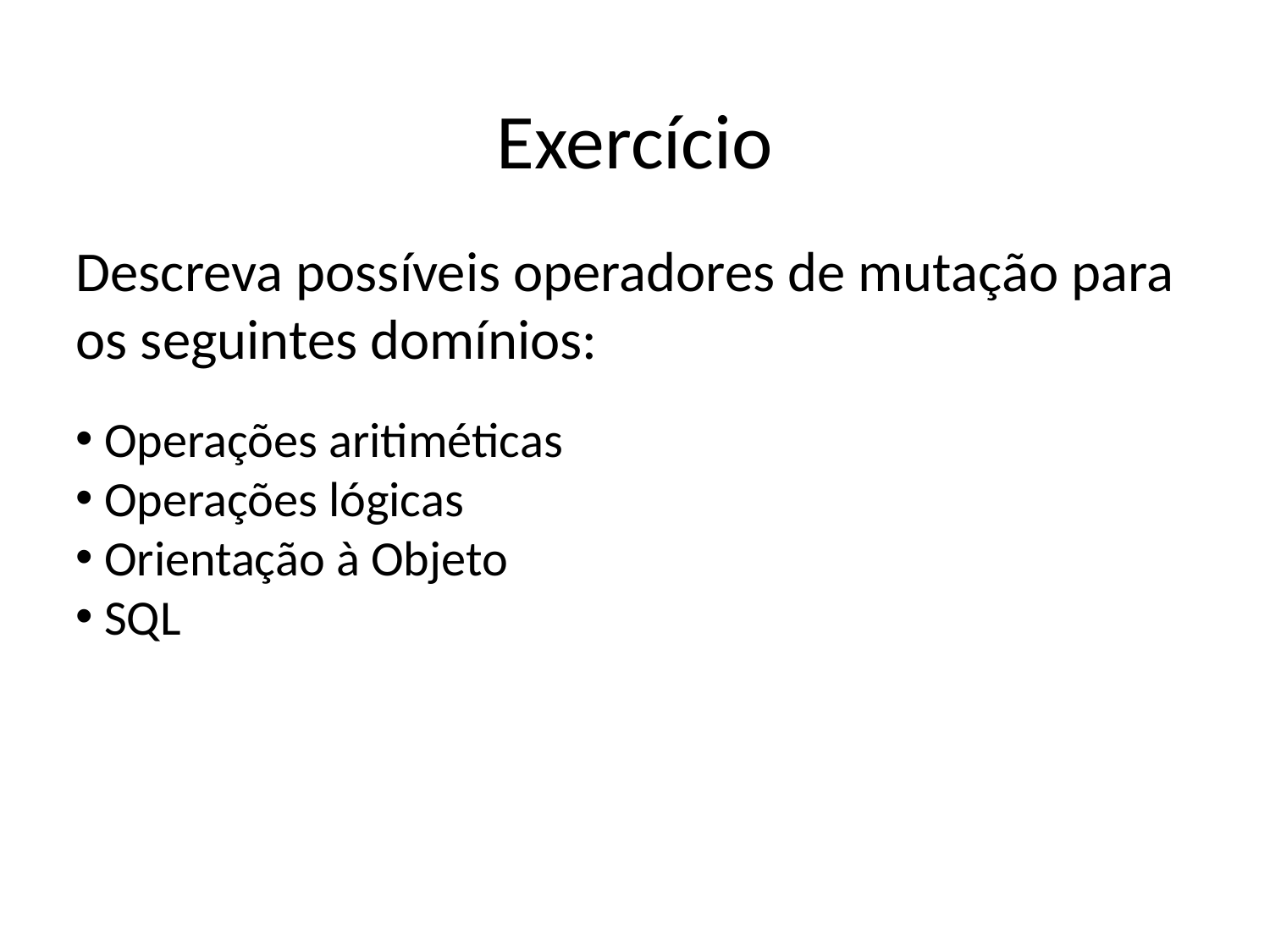

Exercício
Descreva possíveis operadores de mutação para os seguintes domínios:

 Operações aritiméticas
 Operações lógicas
 Orientação à Objeto
 SQL